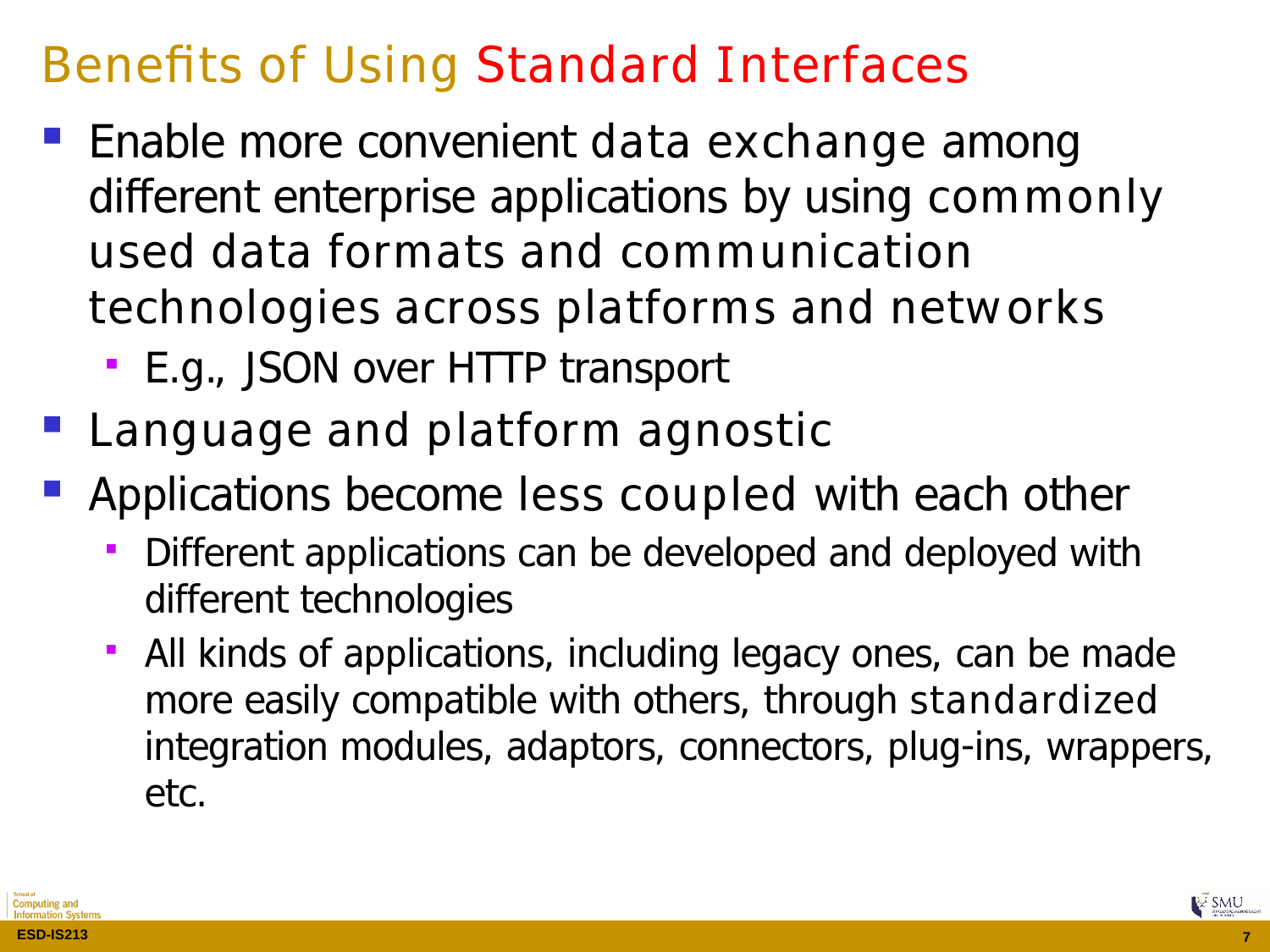

# Benefits of Using Standard Interfaces
Enable more convenient data exchange among different enterprise applications by using commonly used data formats and communication technologies across platforms and networks
E.g., JSON over HTTP transport
Language and platform agnostic
Applications become less coupled with each other
Different applications can be developed and deployed with different technologies
All kinds of applications, including legacy ones, can be made more easily compatible with others, through standardized integration modules, adaptors, connectors, plug-ins, wrappers, etc.

7